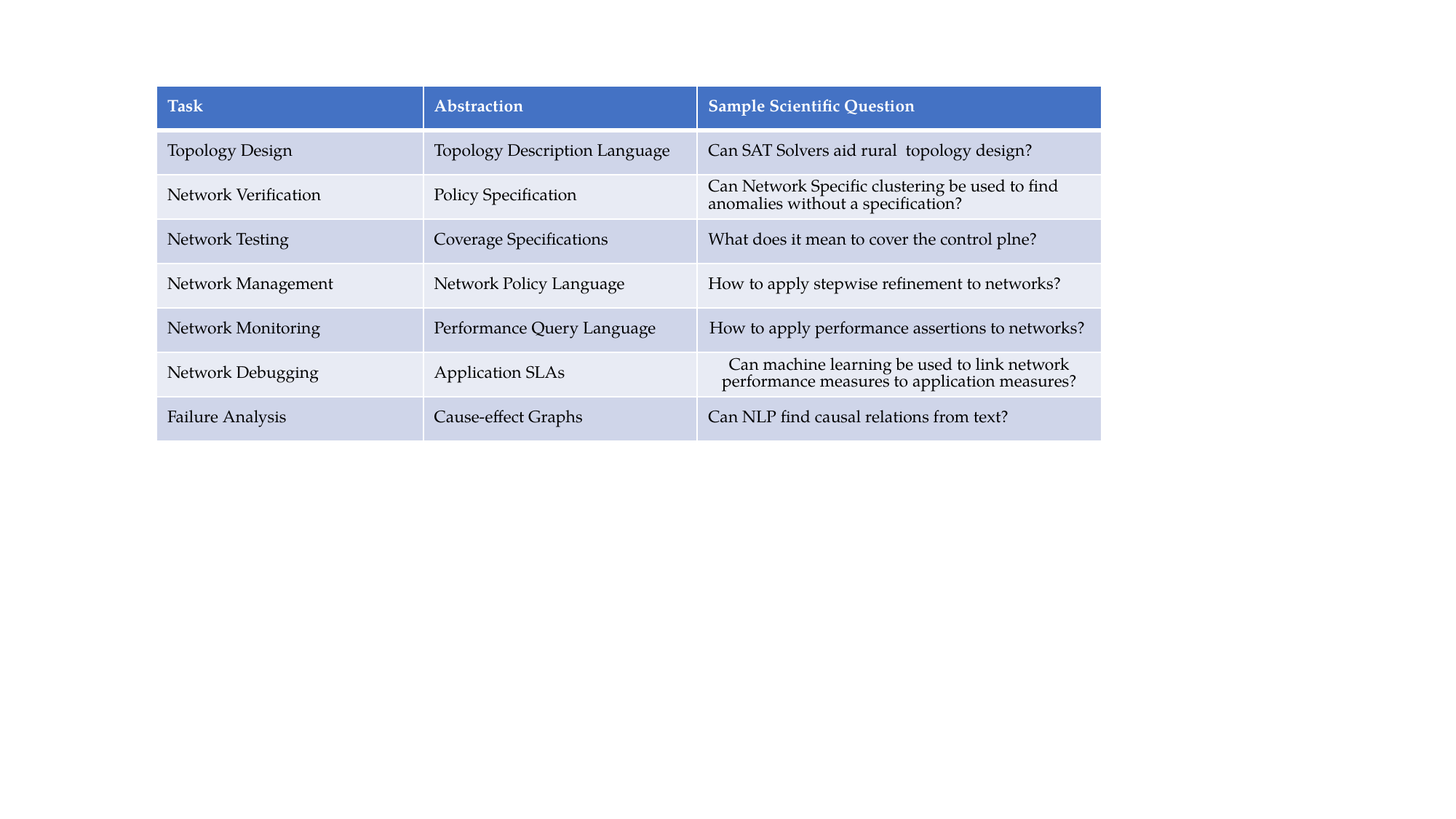

| Task | Abstraction | Sample Scientific Question |
| --- | --- | --- |
| Topology Design | Topology Description Language | Can SAT Solvers aid rural topology design? |
| Network Verification | Policy Specification | Can Network Specific clustering be used to find anomalies without a specification? |
| Network Testing | Coverage Specifications | What does it mean to cover the control plne? |
| Network Management | Network Policy Language | How to apply stepwise refinement to networks? |
| Network Monitoring | Performance Query Language | How to apply performance assertions to networks? |
| Network Debugging | Application SLAs | Can machine learning be used to link network performance measures to application measures? |
| Failure Analysis | Cause-effect Graphs | Can NLP find causal relations from text? |